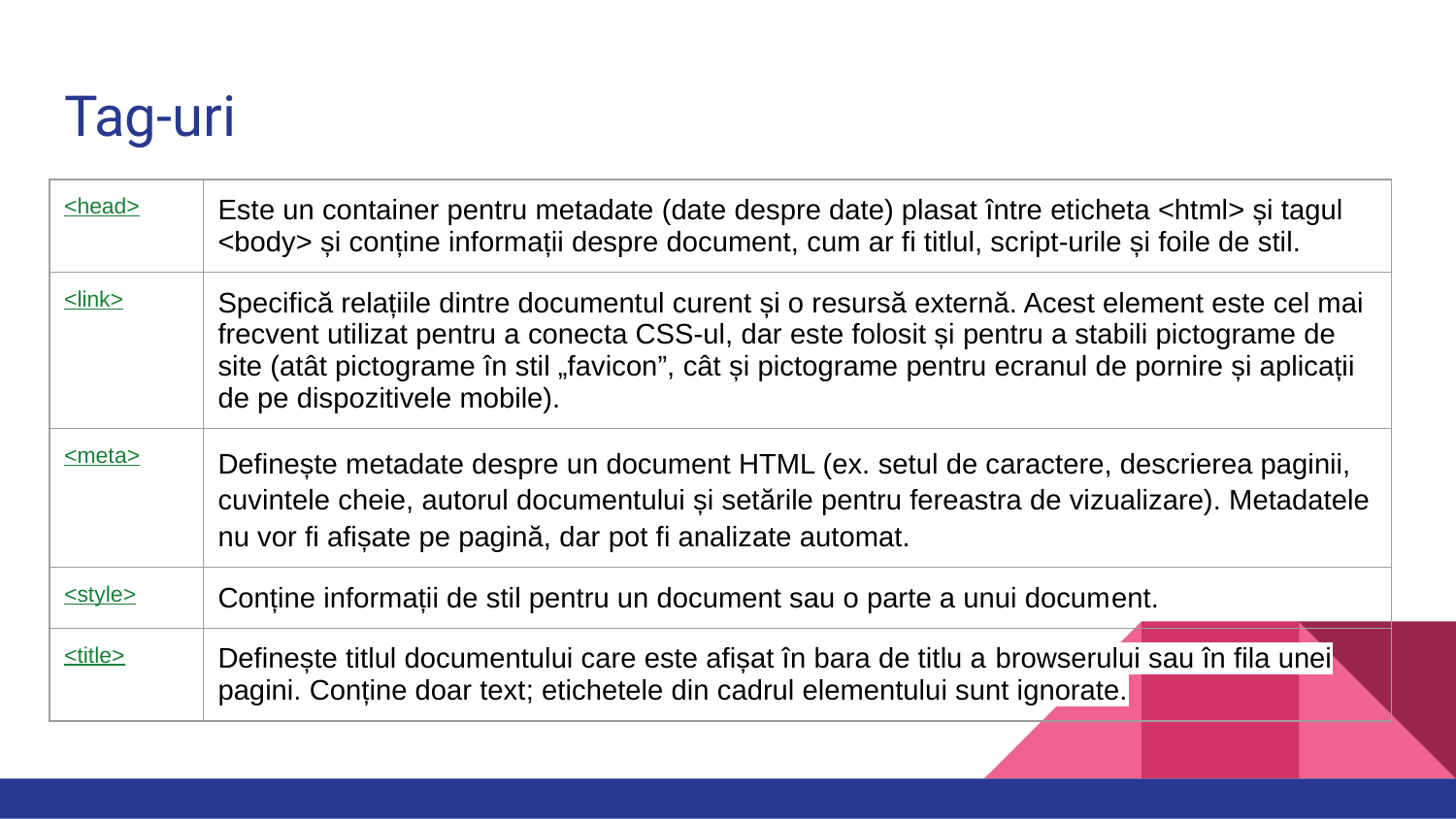

# Tag-uri
| <head> | Este un container pentru metadate (date despre date) plasat între eticheta <html> și tagul <body> și conține informații despre document, cum ar fi titlul, script-urile și foile de stil. |
| --- | --- |
| <link> | Specifică relațiile dintre documentul curent și o resursă externă. Acest element este cel mai frecvent utilizat pentru a conecta CSS-ul, dar este folosit și pentru a stabili pictograme de site (atât pictograme în stil „favicon”, cât și pictograme pentru ecranul de pornire și aplicații de pe dispozitivele mobile). |
| <meta> | Definește metadate despre un document HTML (ex. setul de caractere, descrierea paginii, cuvintele cheie, autorul documentului și setările pentru fereastra de vizualizare). Metadatele nu vor fi afișate pe pagină, dar pot fi analizate automat. |
| <style> | Conține informații de stil pentru un document sau o parte a unui document. |
| <title> | Definește titlul documentului care este afișat în bara de titlu a browserului sau în fila unei pagini. Conține doar text; etichetele din cadrul elementului sunt ignorate. |